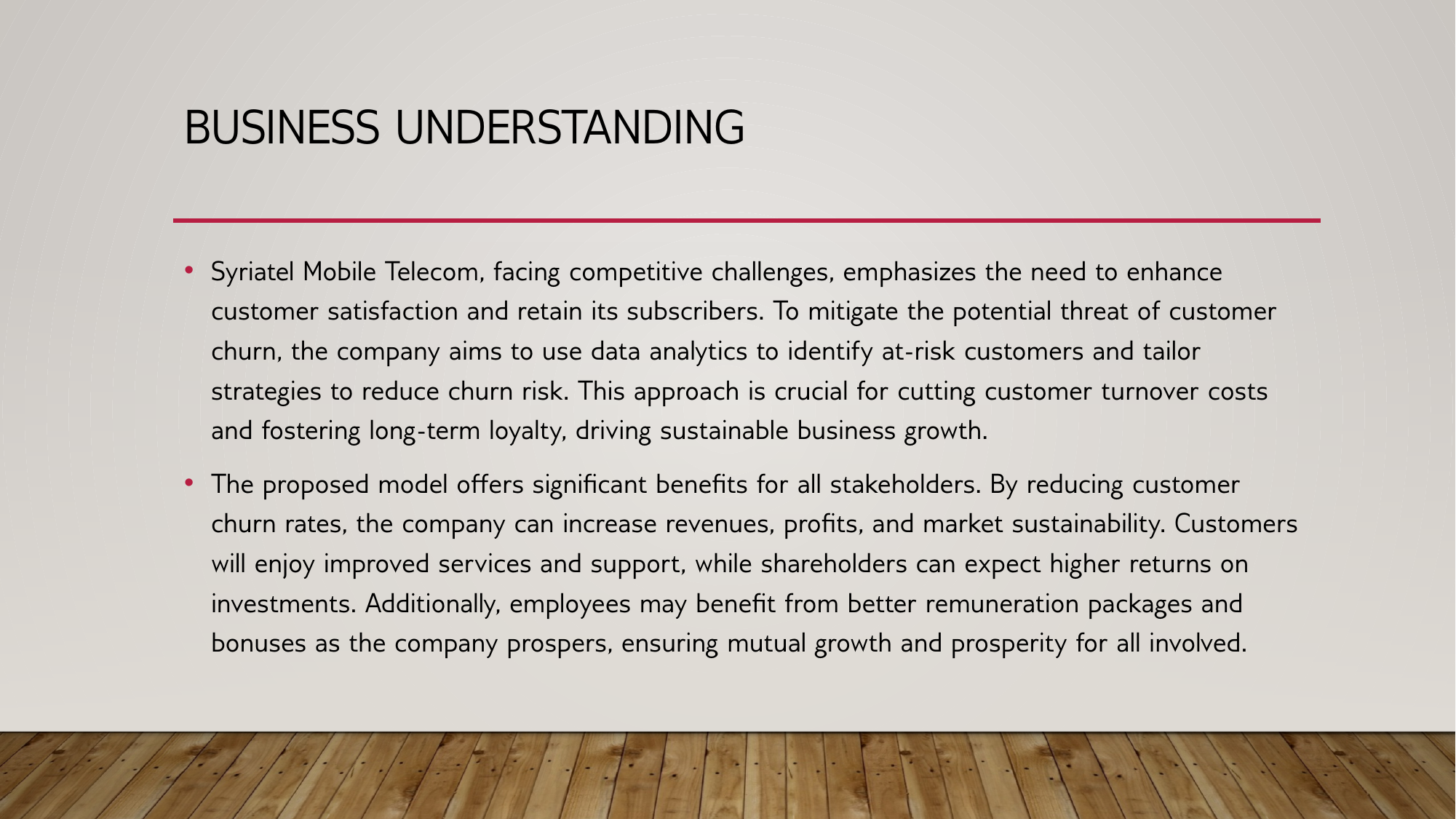

# Business understanding
Syriatel Mobile Telecom, facing competitive challenges, emphasizes the need to enhance customer satisfaction and retain its subscribers. To mitigate the potential threat of customer churn, the company aims to use data analytics to identify at-risk customers and tailor strategies to reduce churn risk. This approach is crucial for cutting customer turnover costs and fostering long-term loyalty, driving sustainable business growth.
The proposed model offers significant benefits for all stakeholders. By reducing customer churn rates, the company can increase revenues, profits, and market sustainability. Customers will enjoy improved services and support, while shareholders can expect higher returns on investments. Additionally, employees may benefit from better remuneration packages and bonuses as the company prospers, ensuring mutual growth and prosperity for all involved.